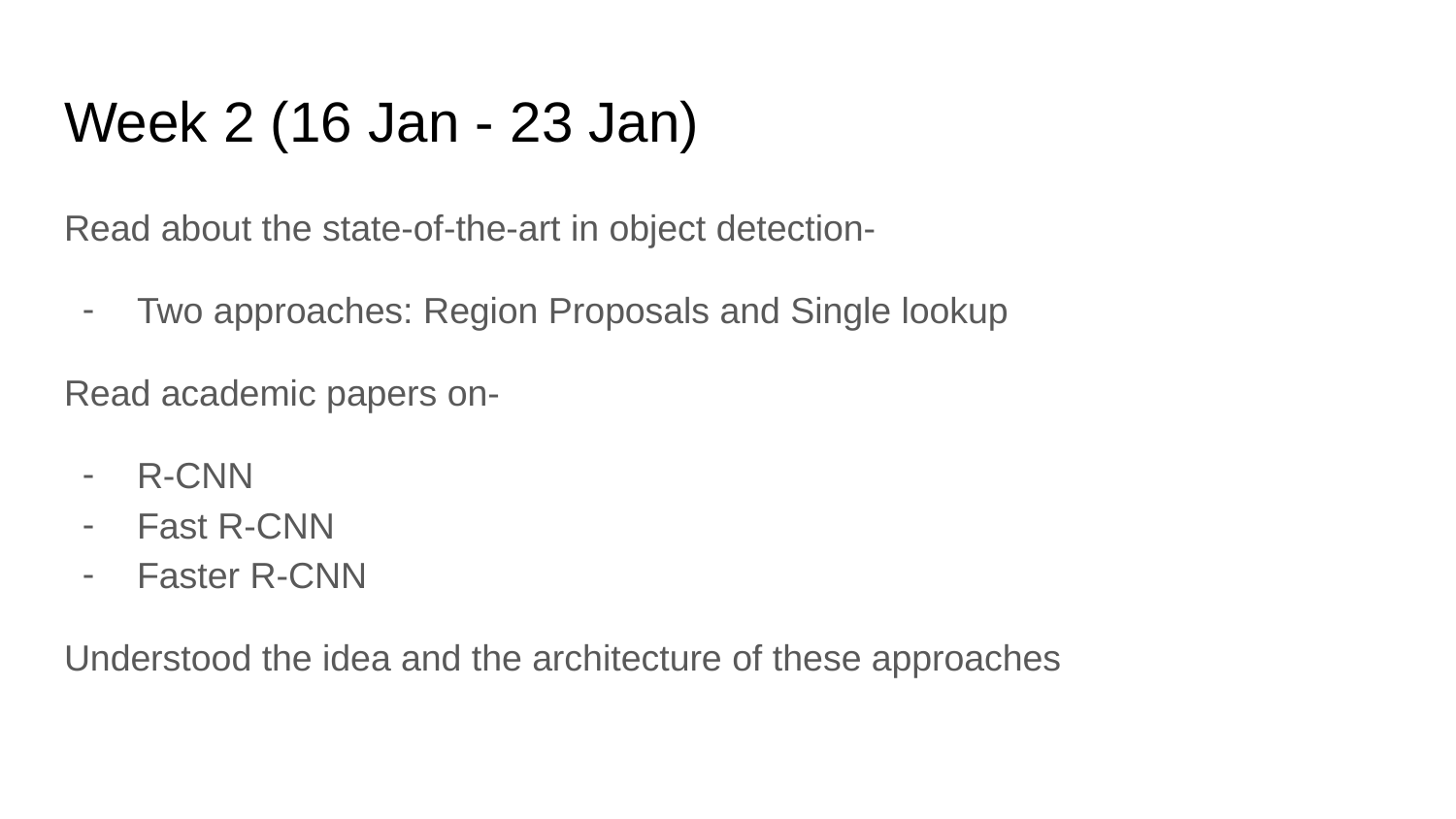

# Week 2 (16 Jan - 23 Jan)
Read about the state-of-the-art in object detection-
Two approaches: Region Proposals and Single lookup
Read academic papers on-
R-CNN
Fast R-CNN
Faster R-CNN
Understood the idea and the architecture of these approaches